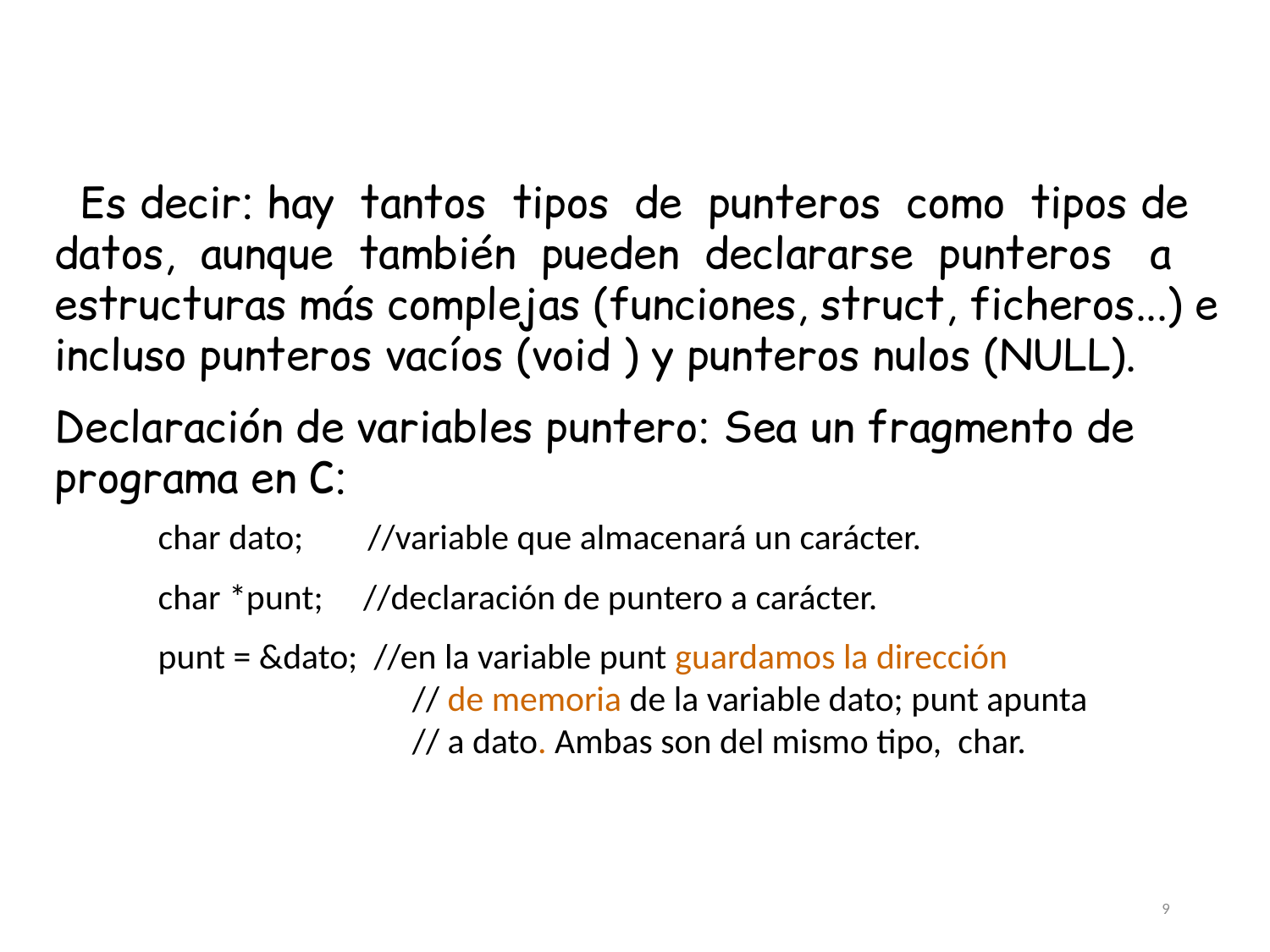

Es decir: hay  tantos  tipos  de  punteros  como  tipos de datos,  aunque  también  pueden  declararse  punteros   a estructuras más complejas (funciones, struct, ficheros...) e incluso punteros vacíos (void ) y punteros nulos (NULL).
Declaración de variables puntero: Sea un fragmento de programa en C:

 char dato;        //variable que almacenará un carácter.
 char *punt;     //declaración de puntero a carácter.
 punt = &dato;  //en la variable punt guardamos la dirección                            		 // de memoria de la variable dato; punt apunta           		 // a dato. Ambas son del mismo tipo,  char.

9